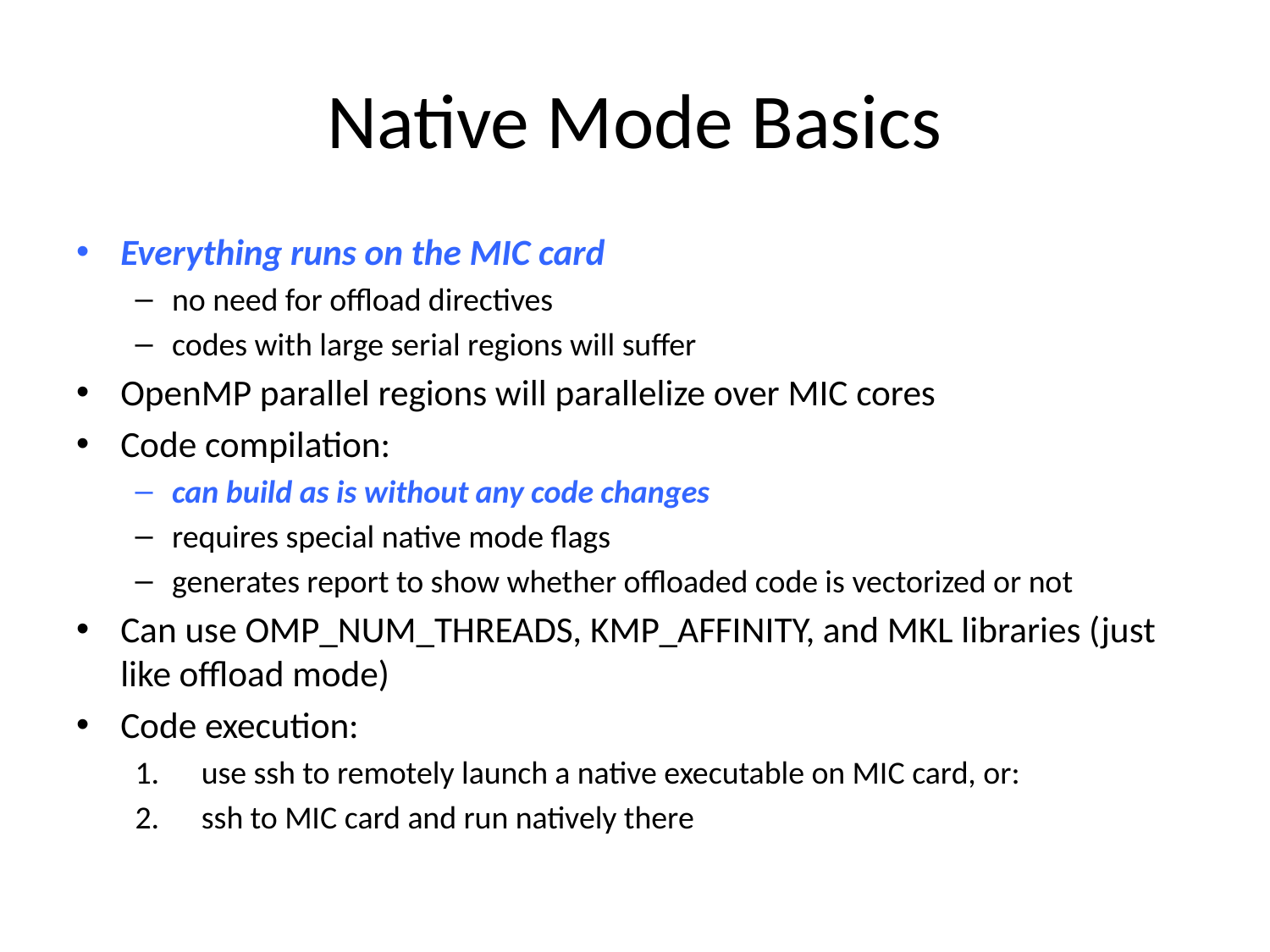

# Native Mode Basics
Everything runs on the MIC card
no need for offload directives
codes with large serial regions will suffer
OpenMP parallel regions will parallelize over MIC cores
Code compilation:
can build as is without any code changes
requires special native mode flags
generates report to show whether offloaded code is vectorized or not
Can use OMP_NUM_THREADS, KMP_AFFINITY, and MKL libraries (just like offload mode)
Code execution:
use ssh to remotely launch a native executable on MIC card, or:
ssh to MIC card and run natively there